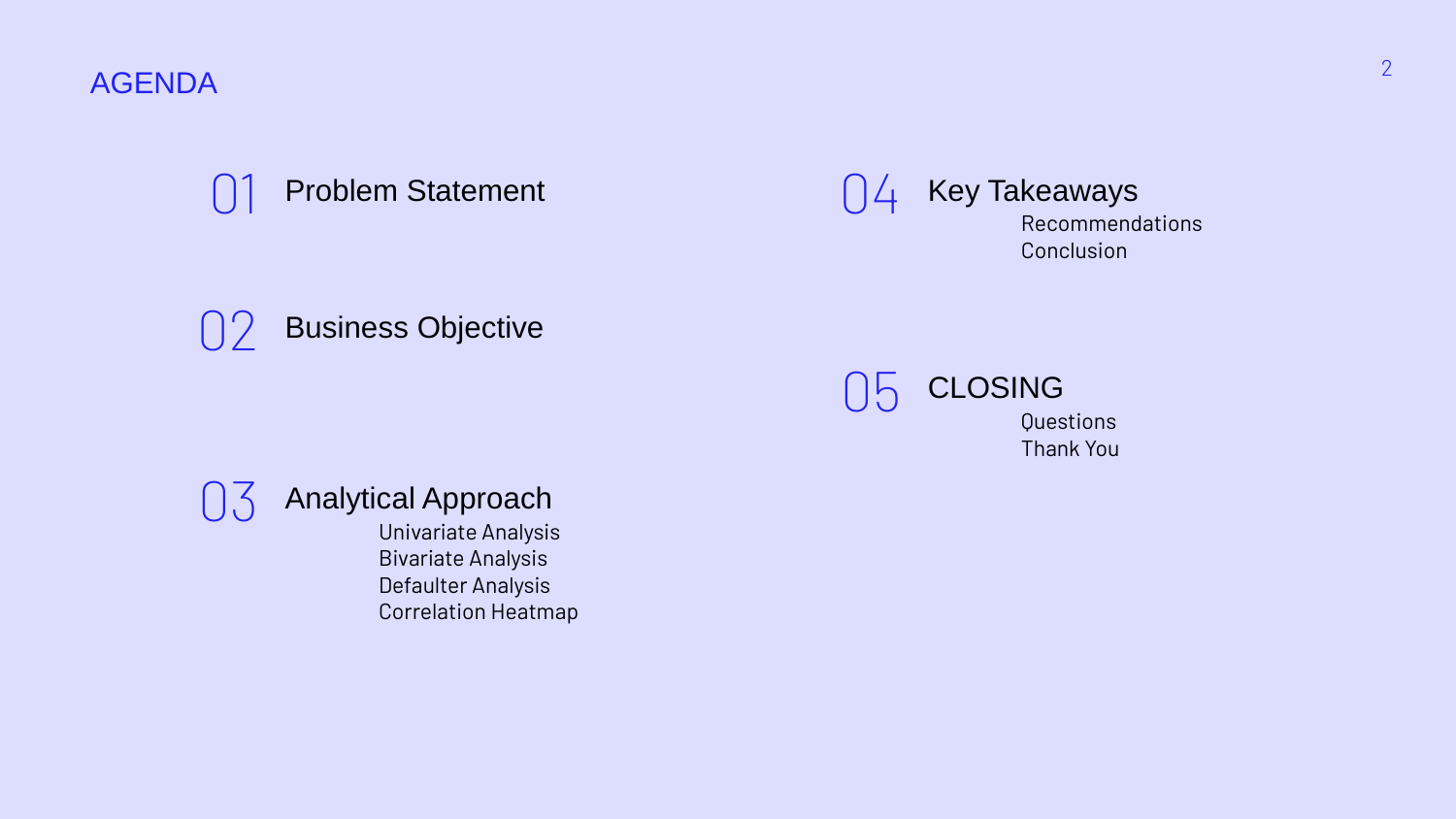

2
AGENDA
Problem Statement
Key Takeaways
01
04
Recommendations
Conclusion

Business Objective
02
CLOSING
05
Questions
Thank You
Analytical Approach

03
Univariate Analysis
Bivariate Analysis
Defaulter Analysis
Correlation Heatmap